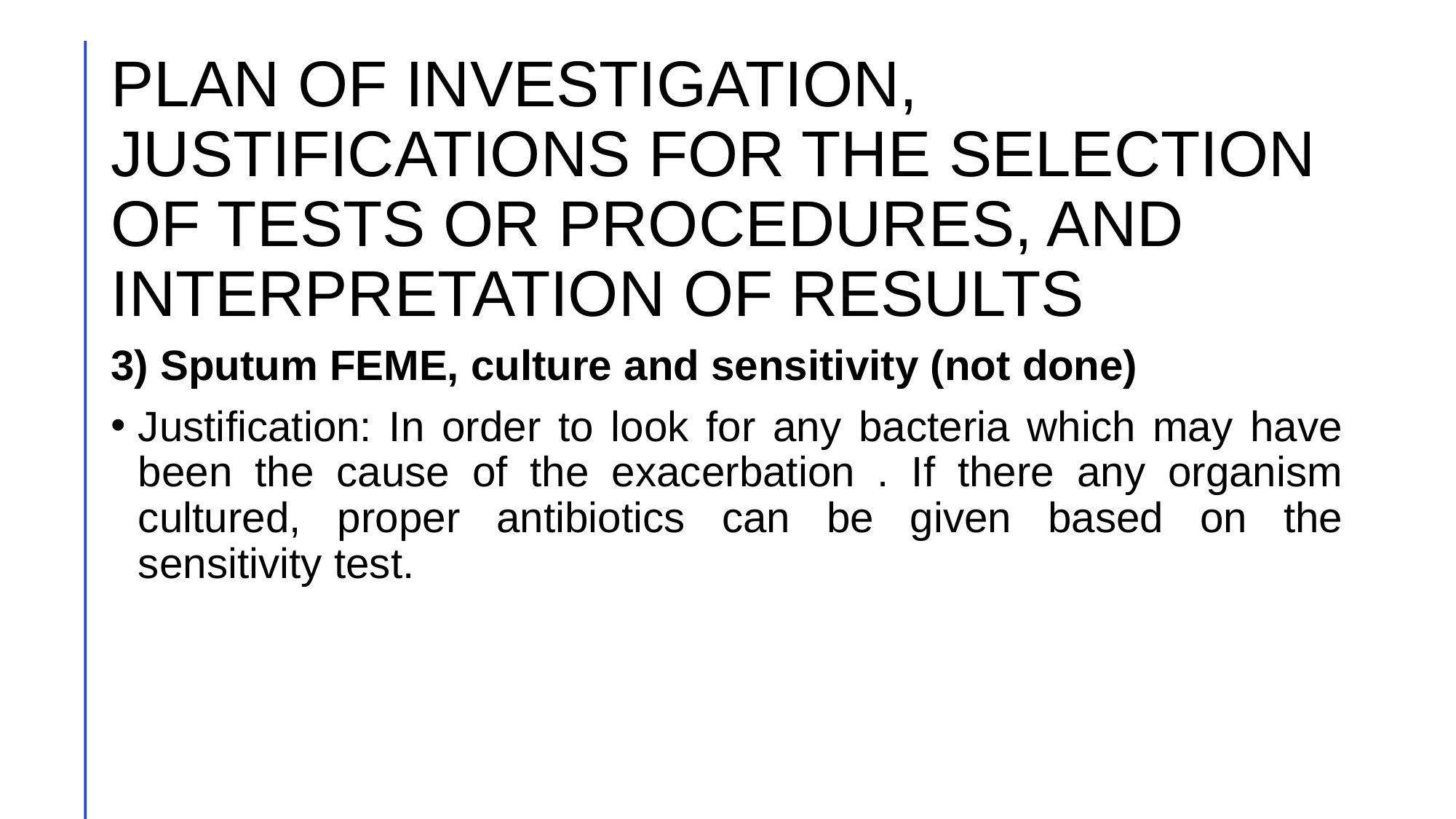

# PLAN OF INVESTIGATION, JUSTIFICATIONS FOR THE SELECTION OF TESTS OR PROCEDURES, AND INTERPRETATION OF RESULTS
3) Sputum FEME, culture and sensitivity (not done)
Justification: In order to look for any bacteria which may have been the cause of the exacerbation . If there any organism cultured, proper antibiotics can be given based on the sensitivity test.